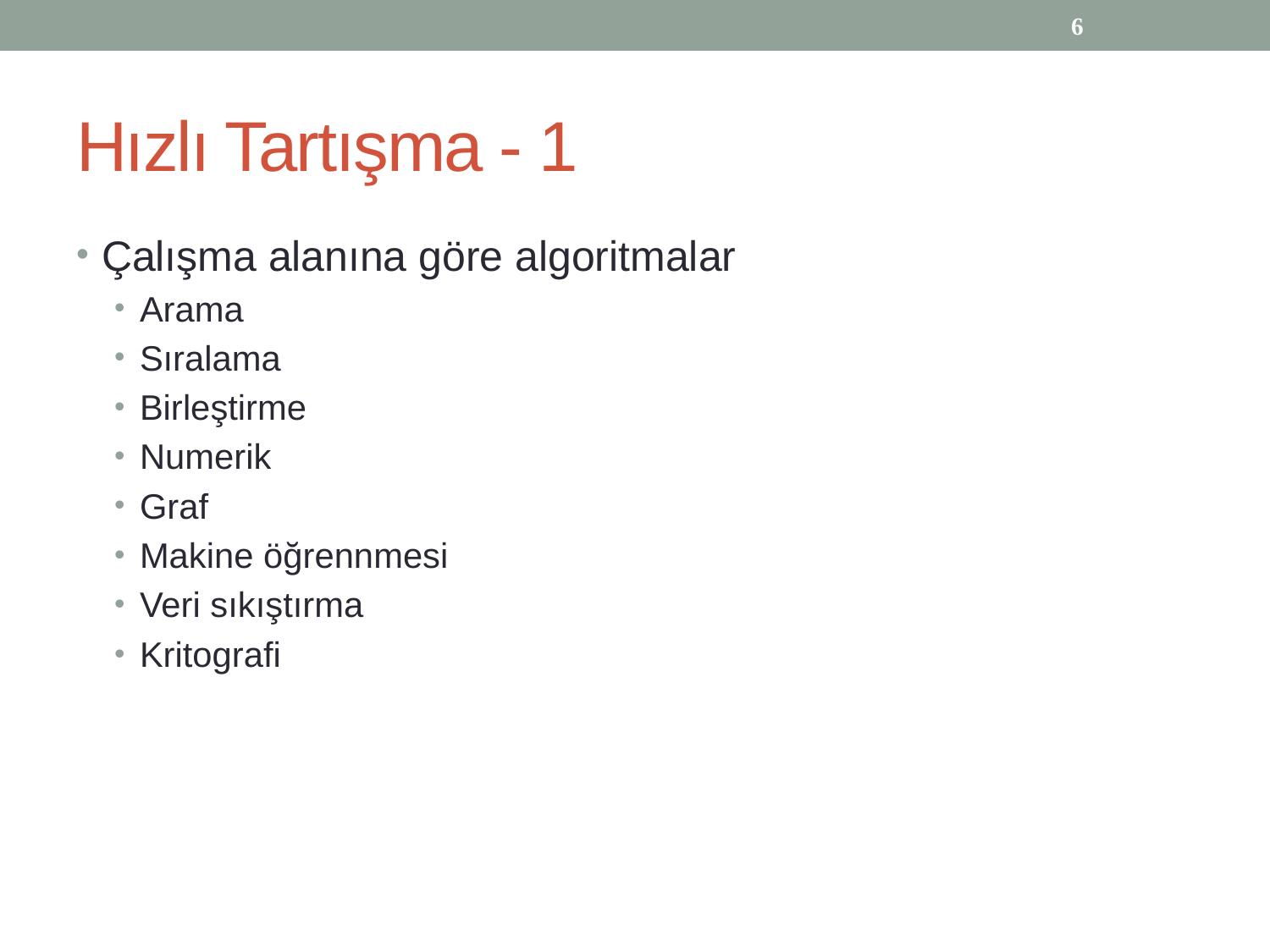

6
# Hızlı Tartışma - 1
Çalışma alanına göre algoritmalar
Arama
Sıralama
Birleştirme
Numerik
Graf
Makine öğrennmesi
Veri sıkıştırma
Kritografi